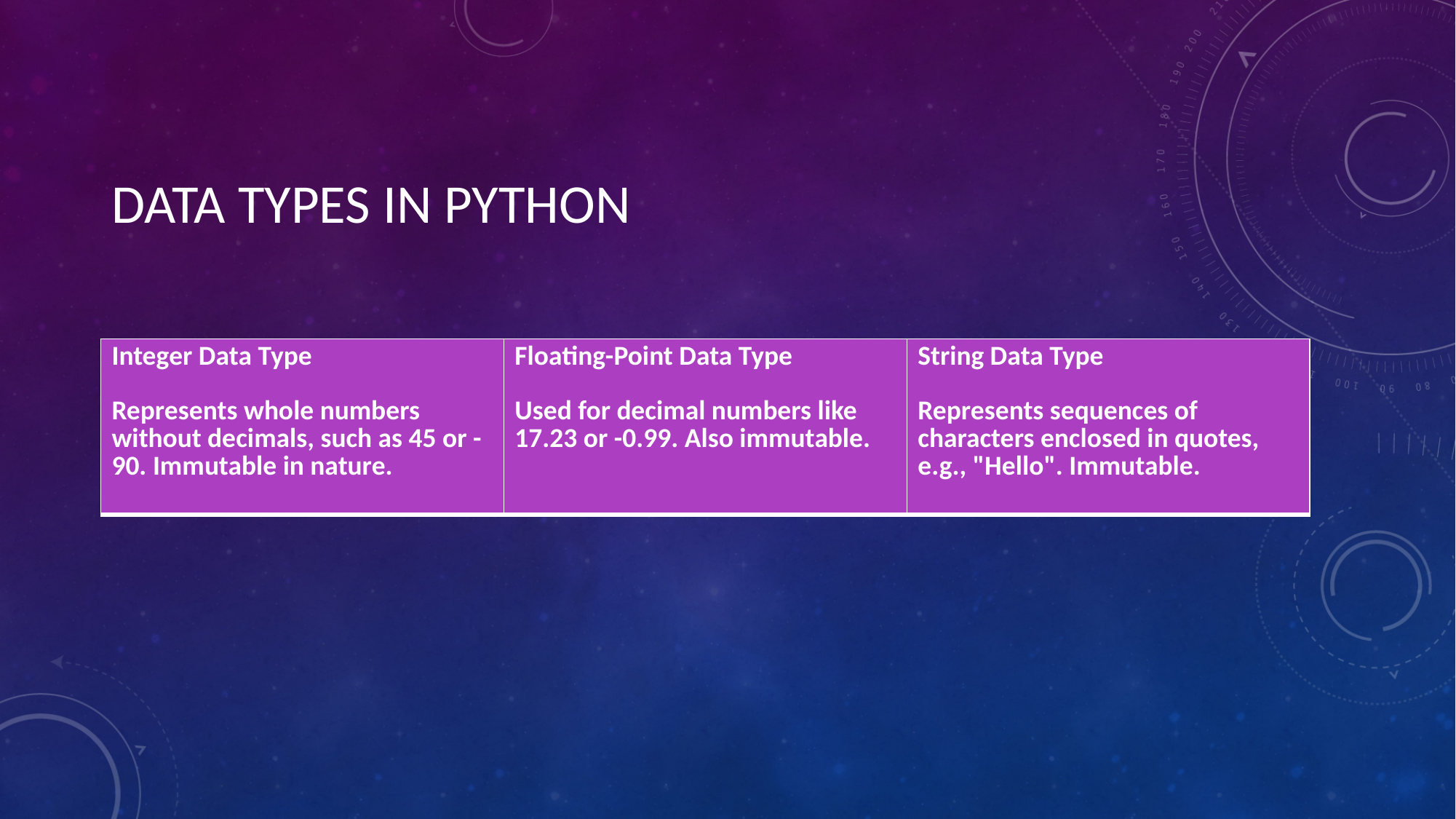

# Data Types in Python
| Integer Data Type Represents whole numbers without decimals, such as 45 or -90. Immutable in nature. | Floating-Point Data Type Used for decimal numbers like 17.23 or -0.99. Also immutable. | String Data Type Represents sequences of characters enclosed in quotes, e.g., "Hello". Immutable. |
| --- | --- | --- |